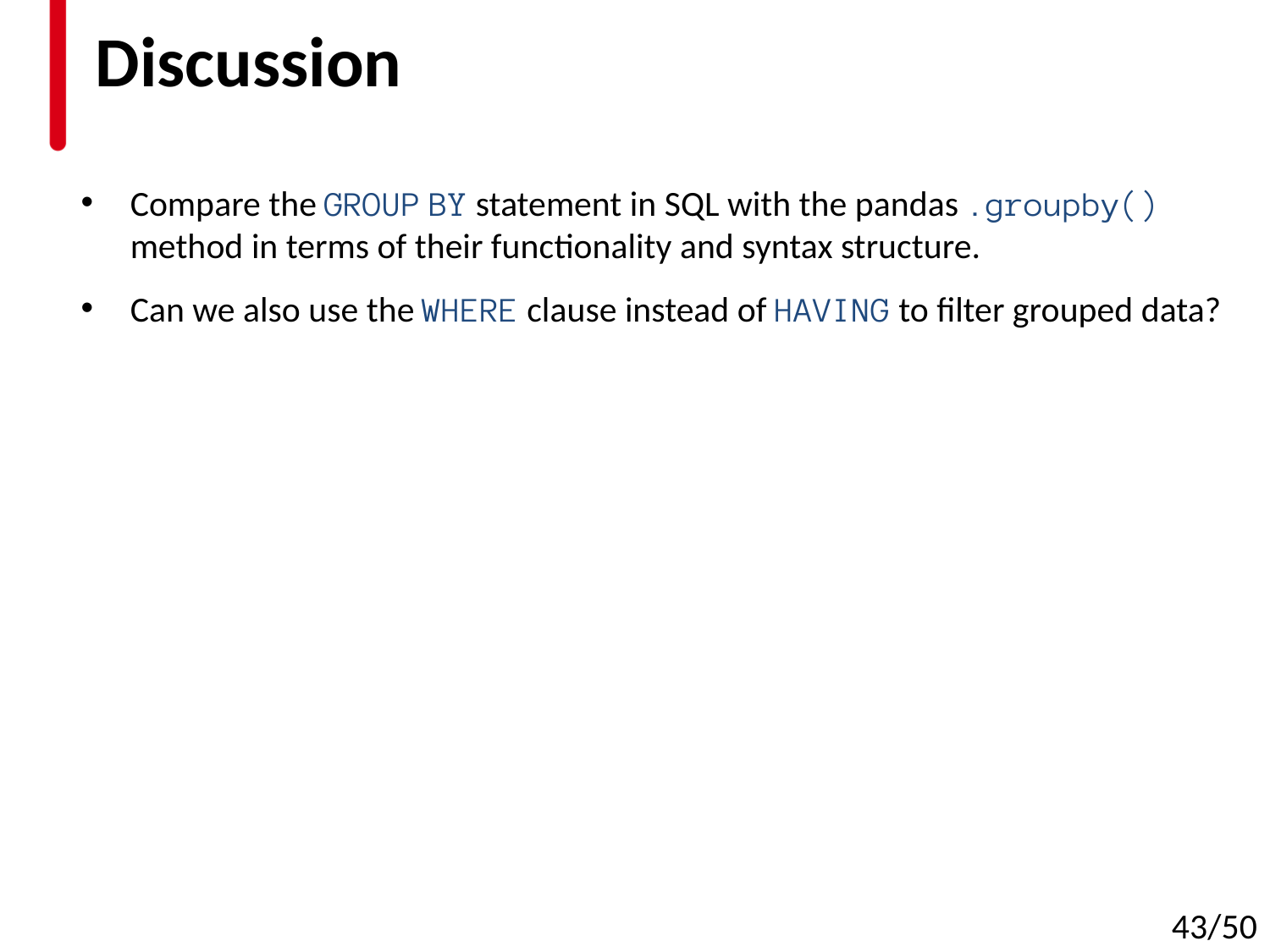

# Discussion
Compare the GROUP BY statement in SQL with the pandas .groupby() method in terms of their functionality and syntax structure.
Can we also use the WHERE clause instead of HAVING to filter grouped data?